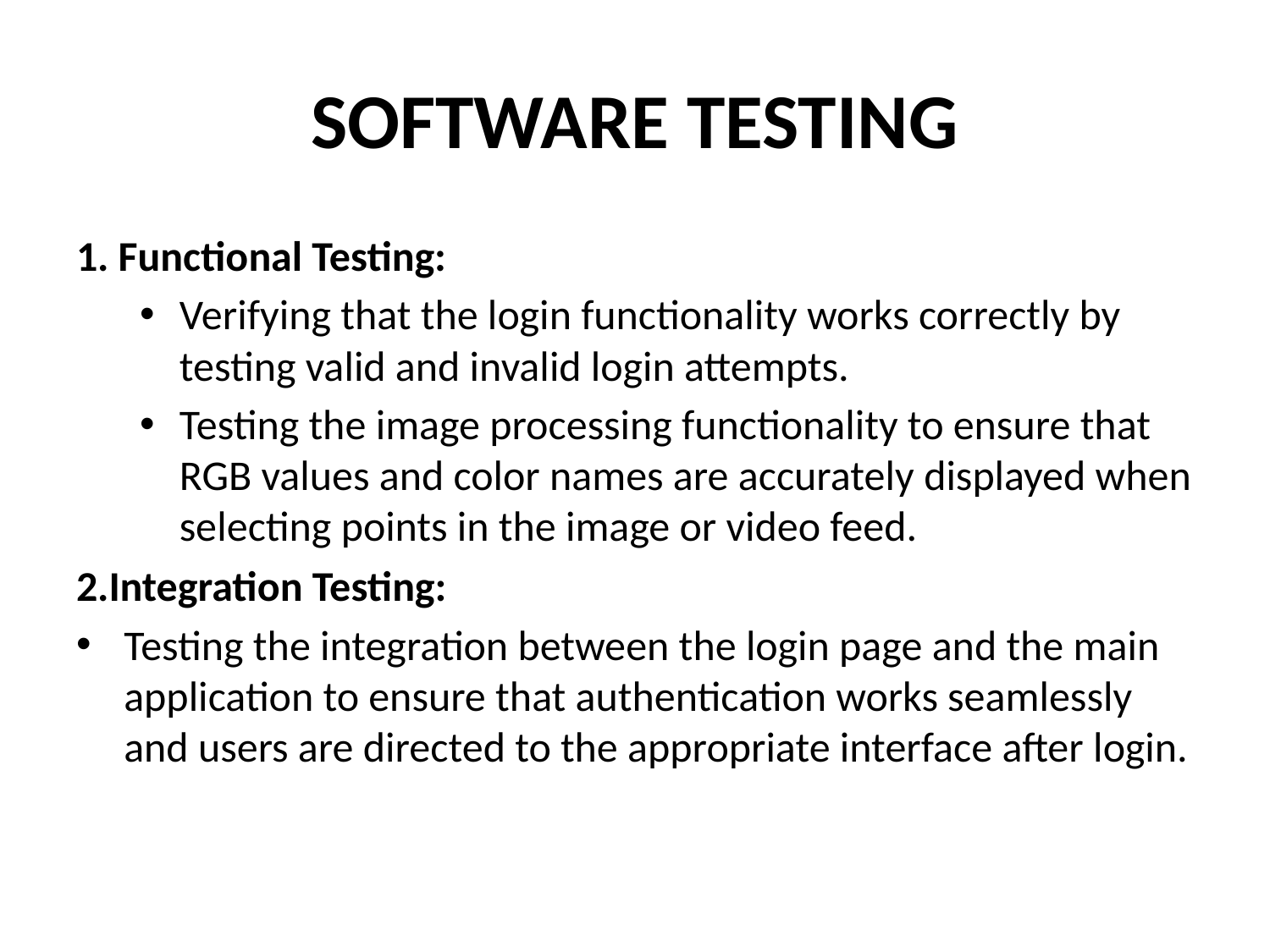

# SOFTWARE TESTING
1. Functional Testing:
Verifying that the login functionality works correctly by testing valid and invalid login attempts.
Testing the image processing functionality to ensure that RGB values and color names are accurately displayed when selecting points in the image or video feed.
2.Integration Testing:
Testing the integration between the login page and the main application to ensure that authentication works seamlessly and users are directed to the appropriate interface after login.